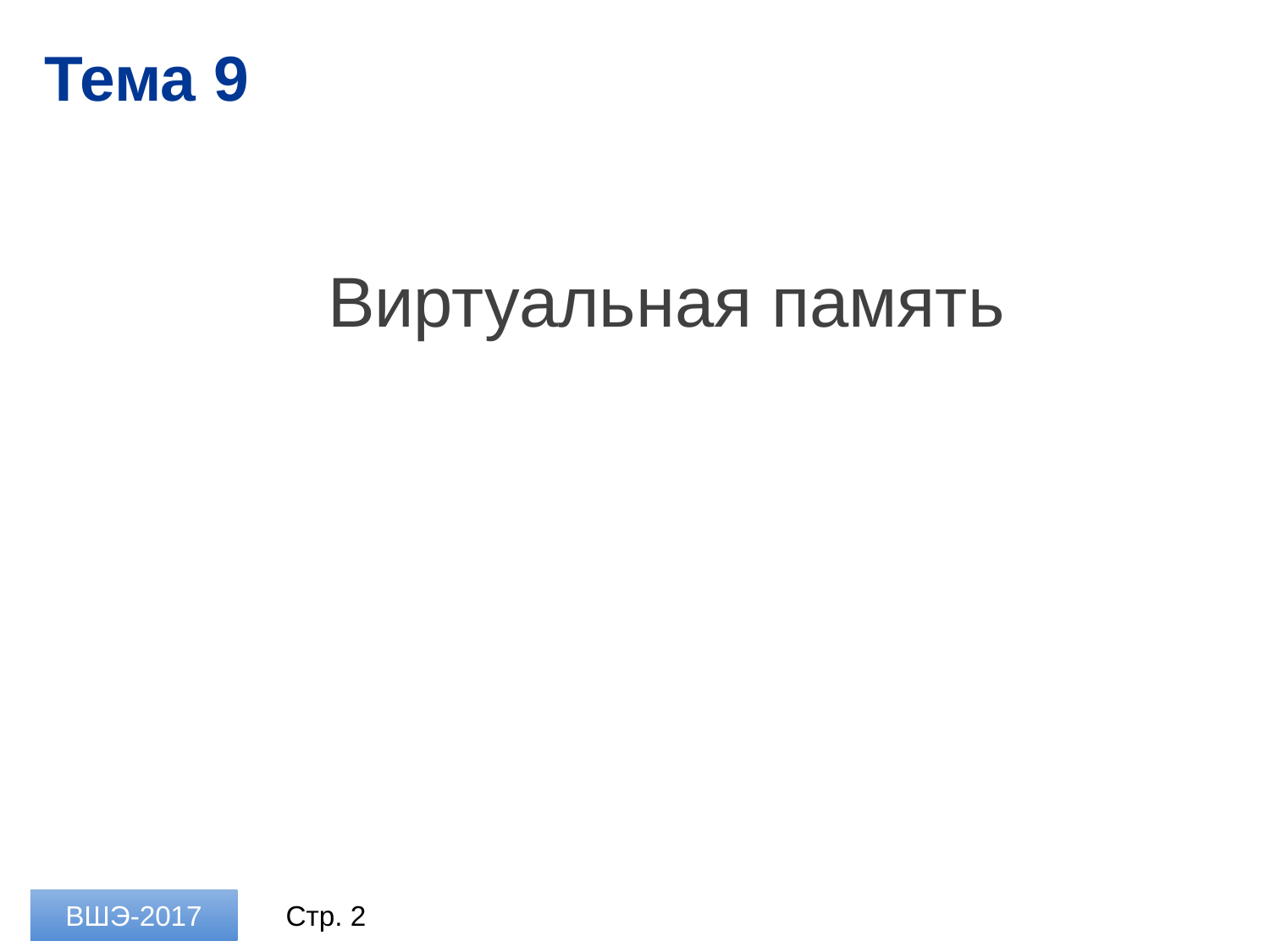

# Тема 9

Виртуальная память
ВШЭ-2017
Стр. 2